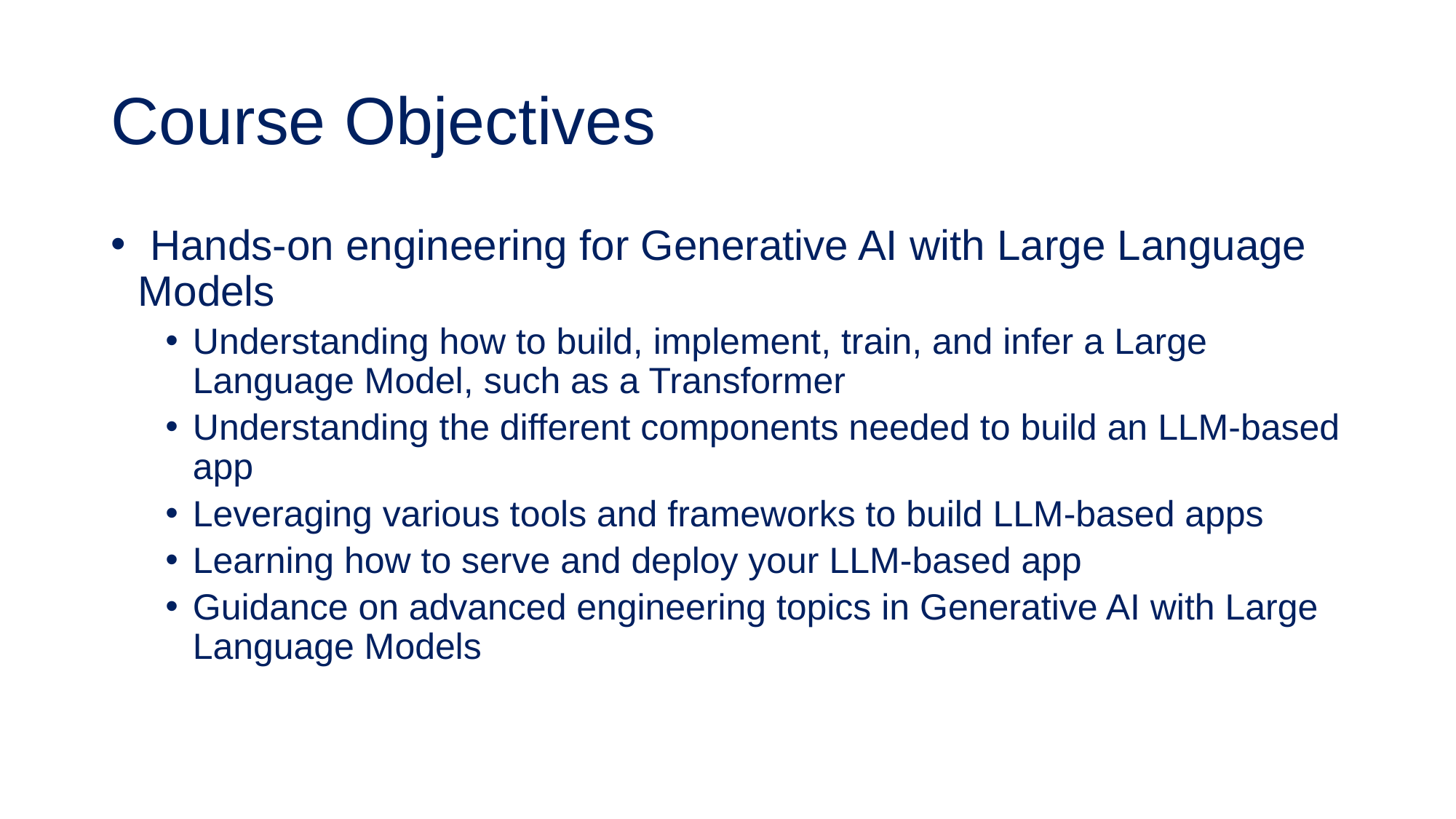

# Course Objectives
 Hands-on engineering for Generative AI with Large Language Models
Understanding how to build, implement, train, and infer a Large Language Model, such as a Transformer
Understanding the different components needed to build an LLM-based app
Leveraging various tools and frameworks to build LLM-based apps
Learning how to serve and deploy your LLM-based app
Guidance on advanced engineering topics in Generative AI with Large Language Models